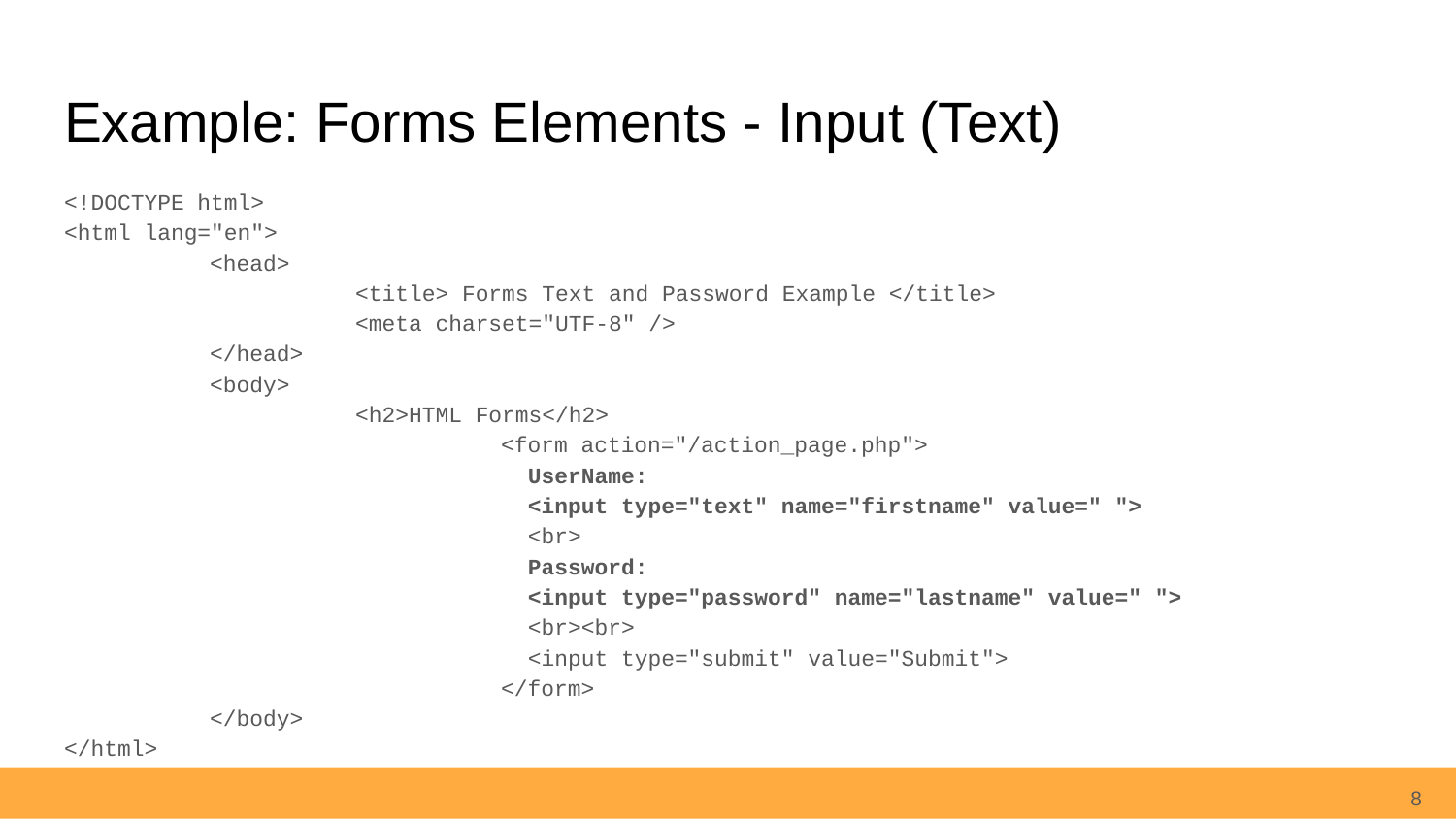

# Example: Forms Elements - Input (Text)
<!DOCTYPE html>
<html lang="en">
	<head>
		<title> Forms Text and Password Example </title>
		<meta charset="UTF-8" />
	</head>
	<body>
		<h2>HTML Forms</h2>
			<form action="/action_page.php">
			  UserName:
			  <input type="text" name="firstname" value=" ">
			  <br>
			  Password:
			  <input type="password" name="lastname" value=" ">
			  <br><br>
			  <input type="submit" value="Submit">
			</form>
	</body>
</html>

8